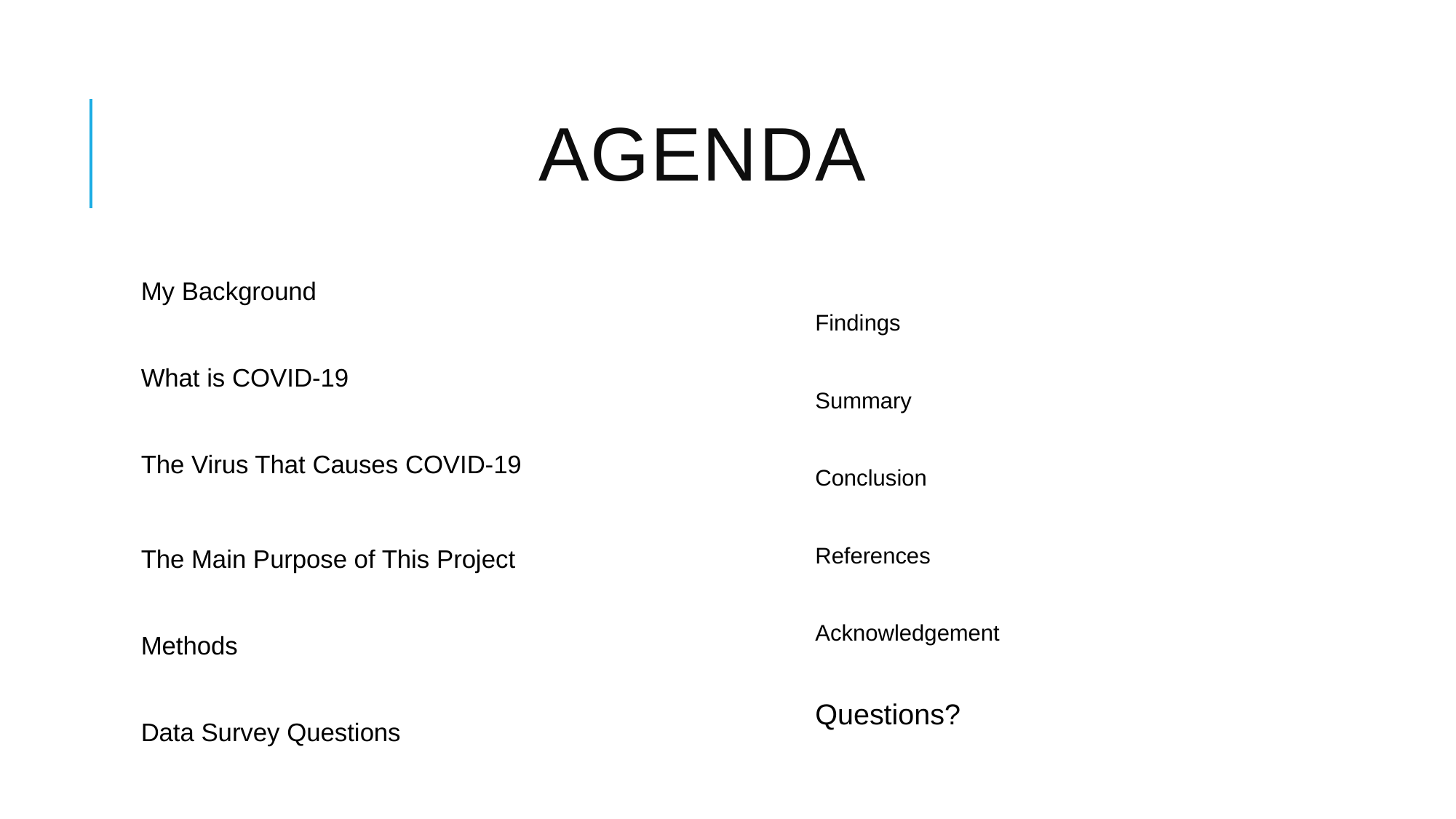

# AGENDA
My Background

What is COVID-19

The Virus That Causes COVID-19

The Main Purpose of This Project

Methods

Data Survey Questions

Findings

Summary

Conclusion

References

Acknowledgement

Questions?